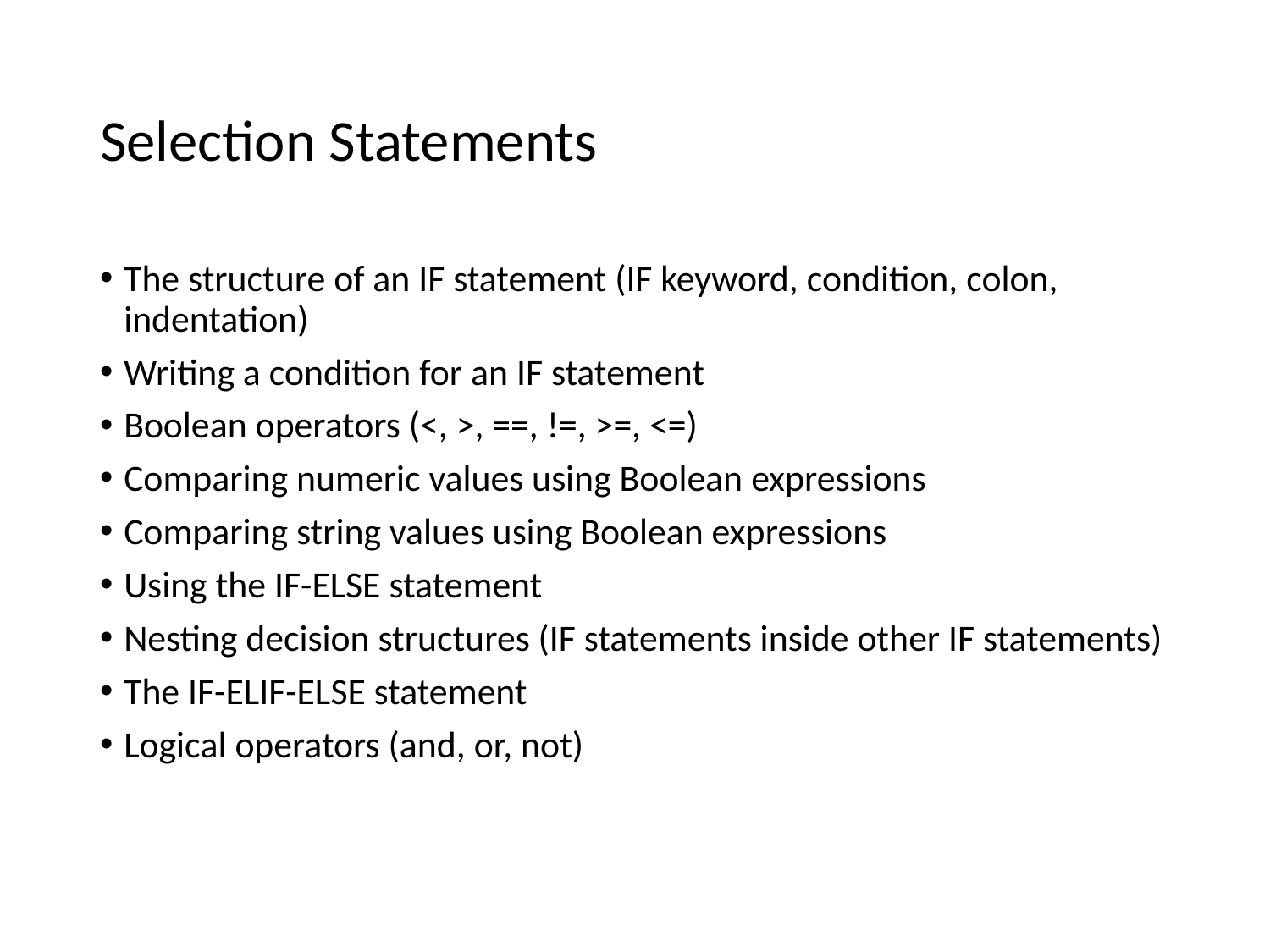

# Selection Statements
The structure of an IF statement (IF keyword, condition, colon, indentation)
Writing a condition for an IF statement
Boolean operators (<, >, ==, !=, >=, <=)
Comparing numeric values using Boolean expressions
Comparing string values using Boolean expressions
Using the IF-ELSE statement
Nesting decision structures (IF statements inside other IF statements)
The IF-ELIF-ELSE statement
Logical operators (and, or, not)